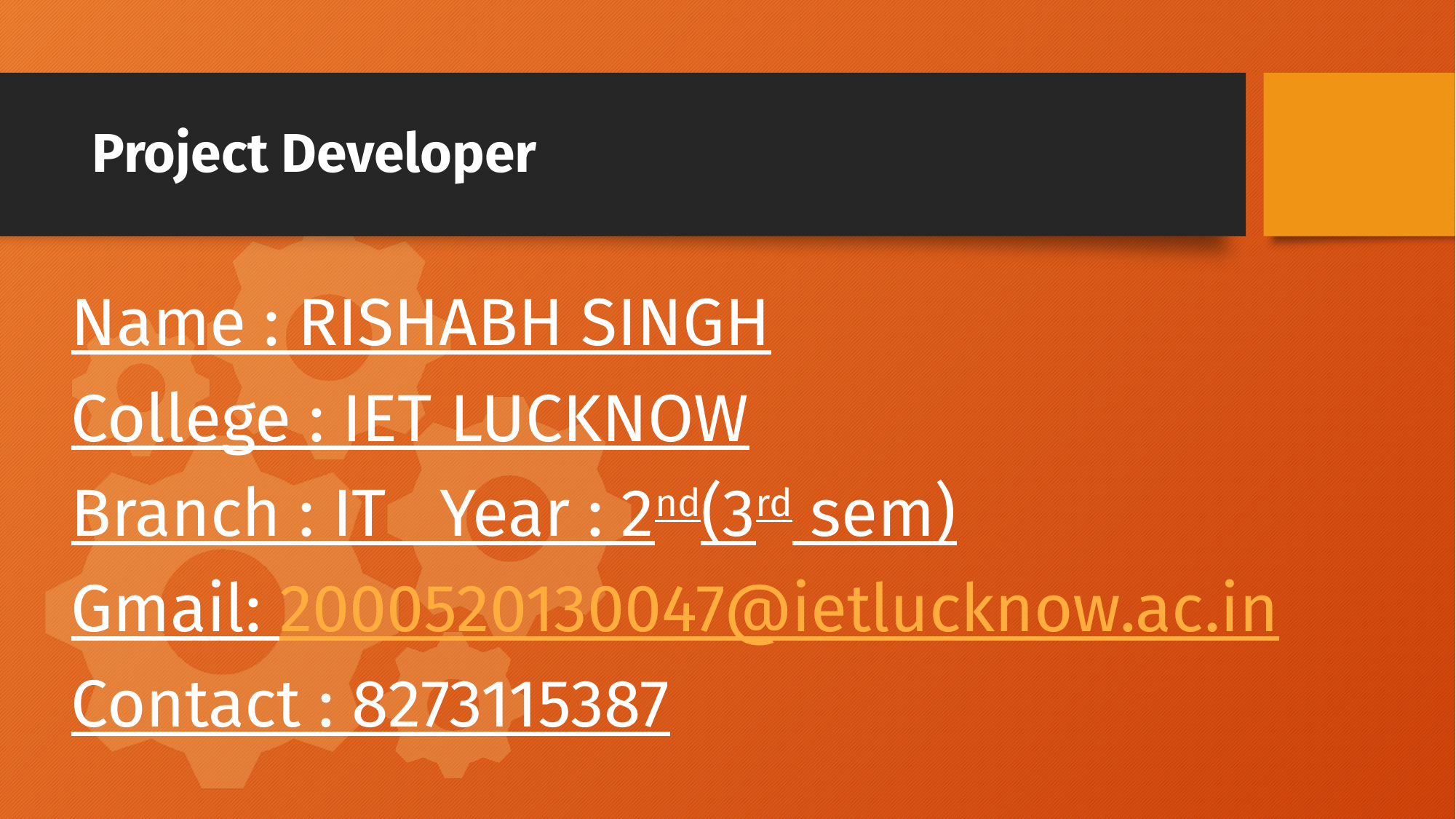

# Project Developer
Name : RISHABH SINGH
College : IET LUCKNOW
Branch : IT   Year : 2nd(3rd sem)
Gmail: 2000520130047@ietlucknow.ac.in
Contact : 8273115387